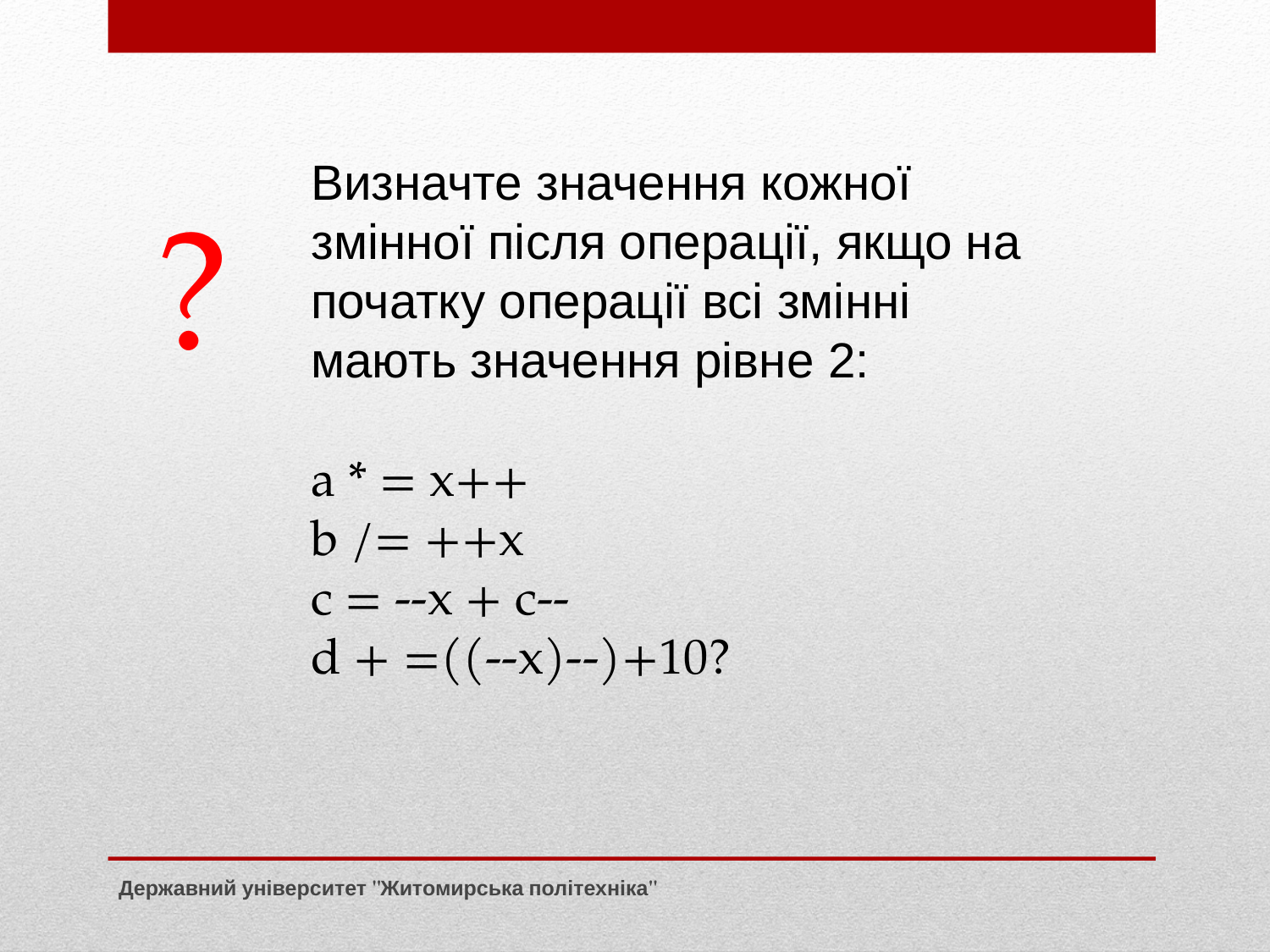

Визначте значення кожної змінної після операції, якщо на початку операції всі змінні мають значення рівне 2:

a * = x++
b /= ++x
c = --x + c--
d + =((--x)--)+10?
?
Державний університет "Житомирська політехніка"